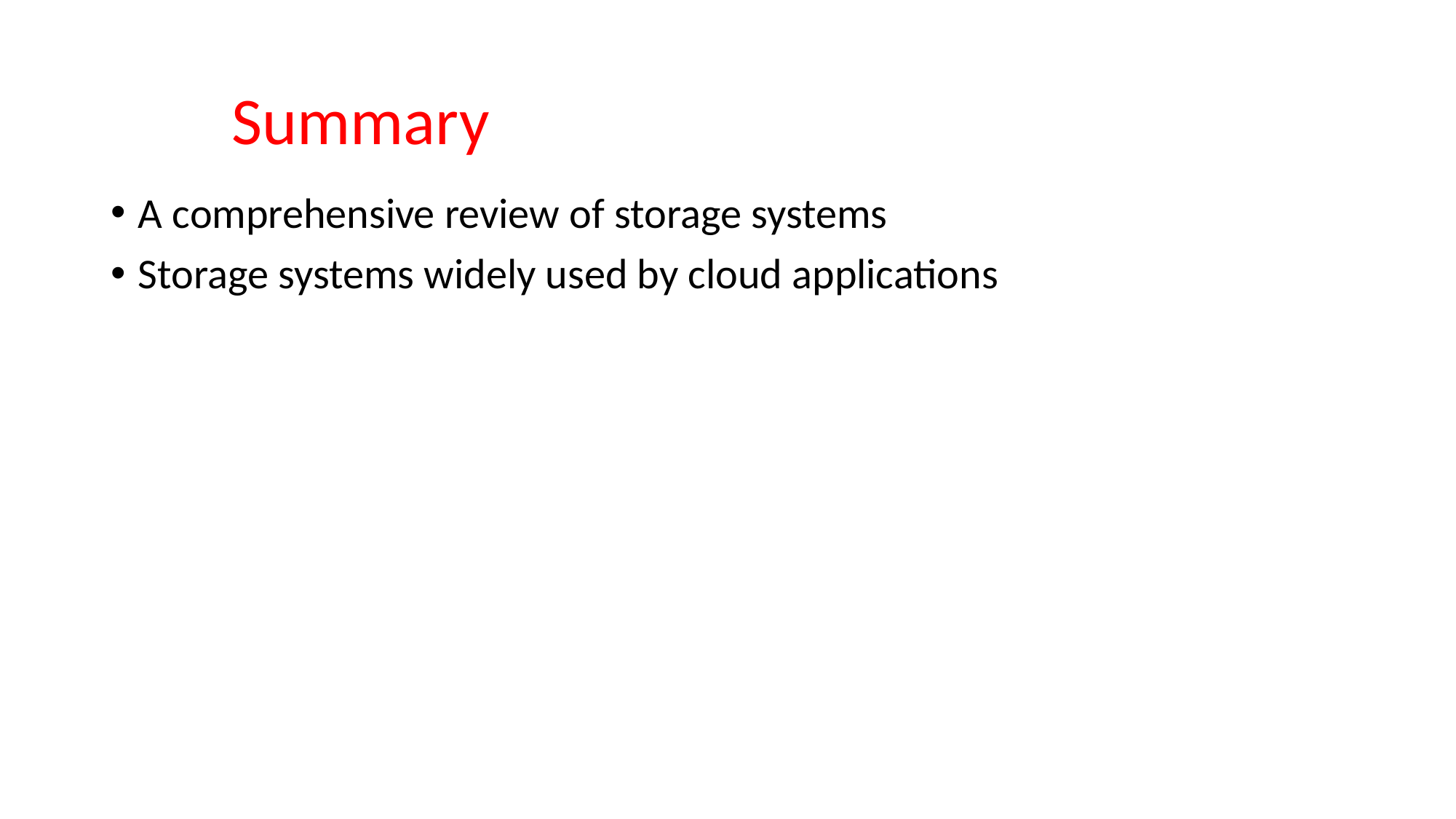

# Summary
A comprehensive review of storage systems
Storage systems widely used by cloud applications